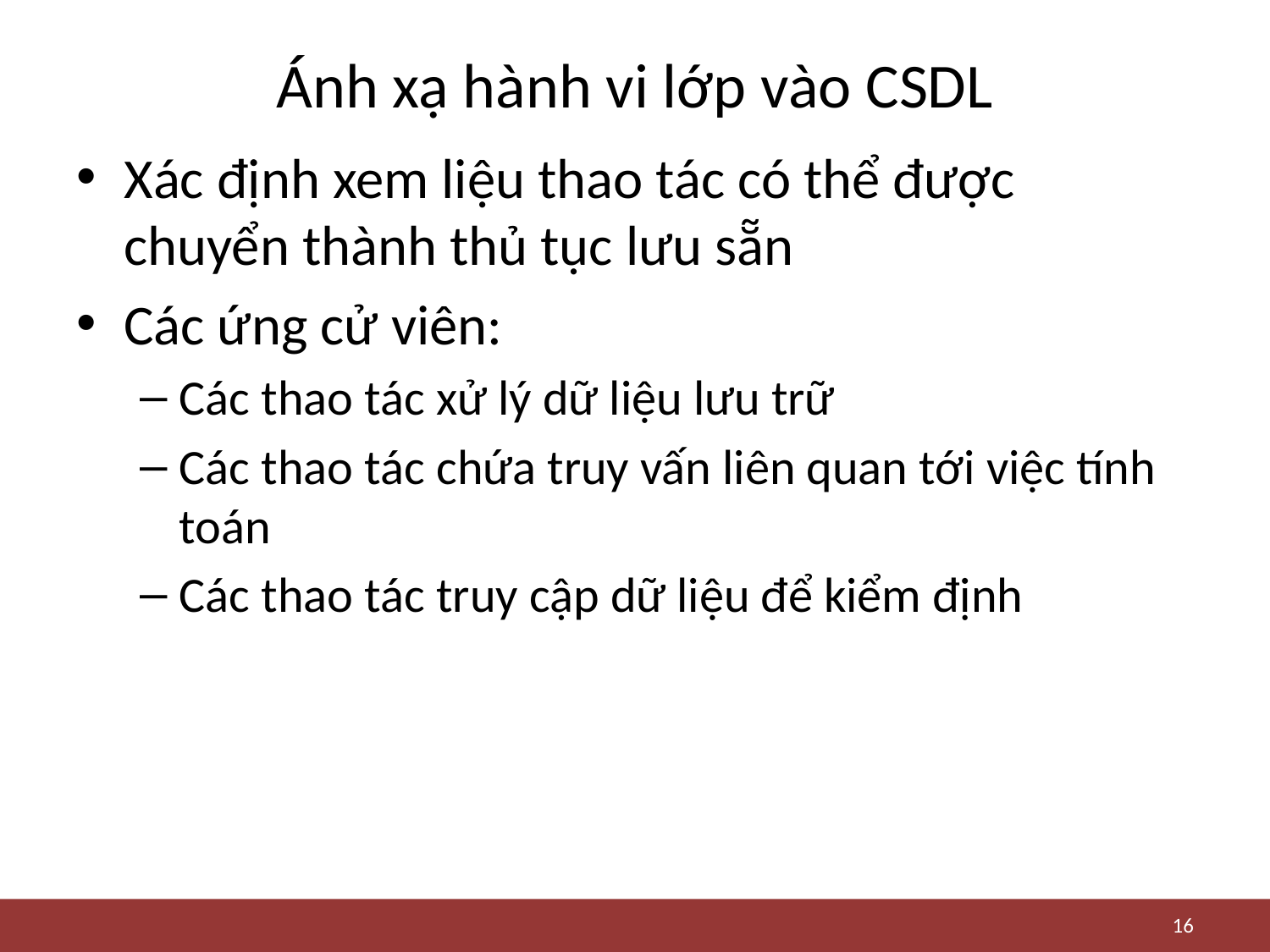

# Ánh xạ hành vi lớp vào CSDL
Xác định xem liệu thao tác có thể được chuyển thành thủ tục lưu sẵn
Các ứng cử viên:
Các thao tác xử lý dữ liệu lưu trữ
Các thao tác chứa truy vấn liên quan tới việc tính toán
Các thao tác truy cập dữ liệu để kiểm định

16